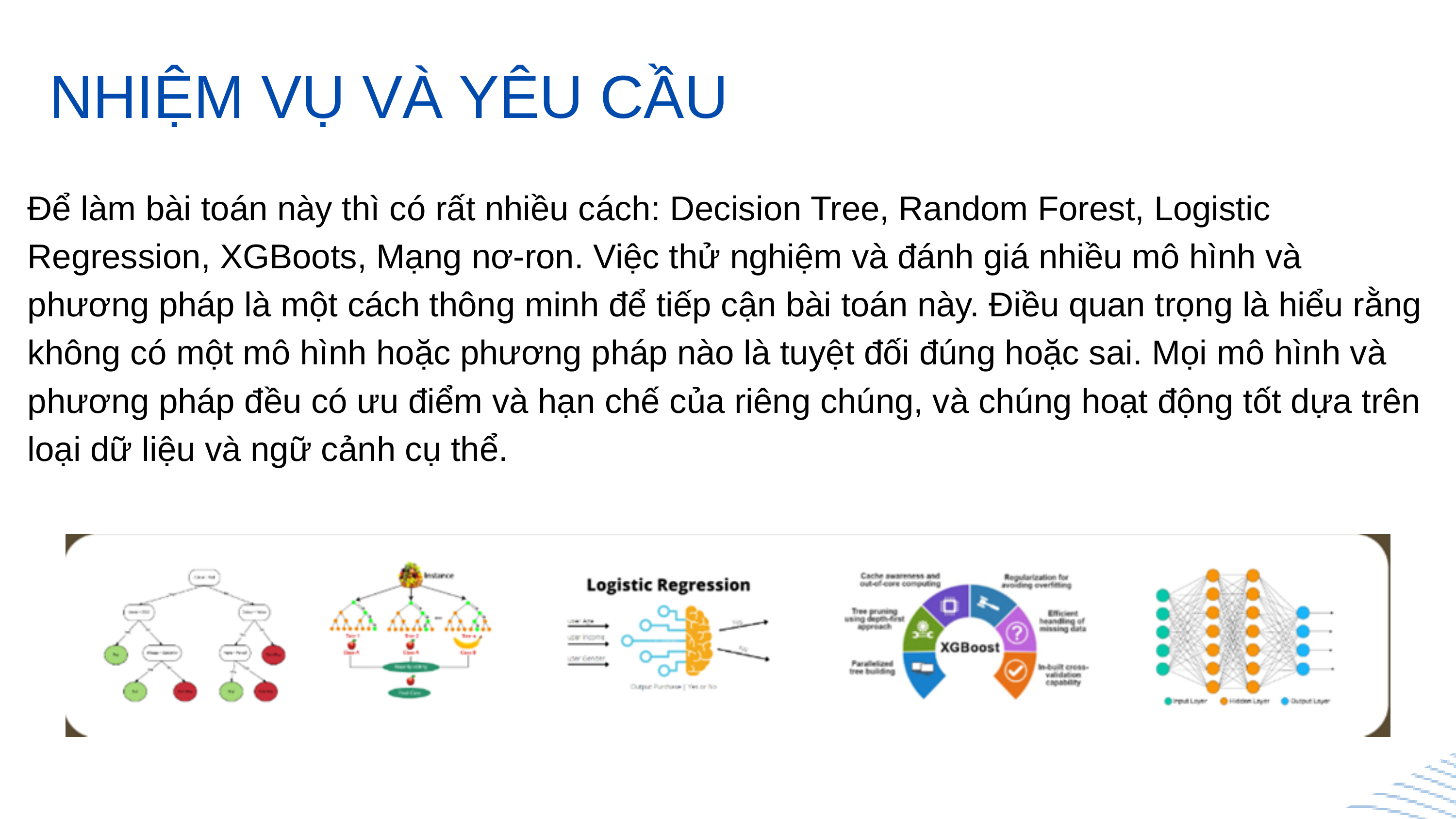

NHIỆM VỤ VÀ YÊU CẦU
Để làm bài toán này thì có rất nhiều cách: Decision Tree, Random Forest, Logistic Regression, XGBoots, Mạng nơ-ron. Việc thử nghiệm và đánh giá nhiều mô hình và phương pháp là một cách thông minh để tiếp cận bài toán này. Điều quan trọng là hiểu rằng không có một mô hình hoặc phương pháp nào là tuyệt đối đúng hoặc sai. Mọi mô hình và phương pháp đều có ưu điểm và hạn chế của riêng chúng, và chúng hoạt động tốt dựa trên loại dữ liệu và ngữ cảnh cụ thể.